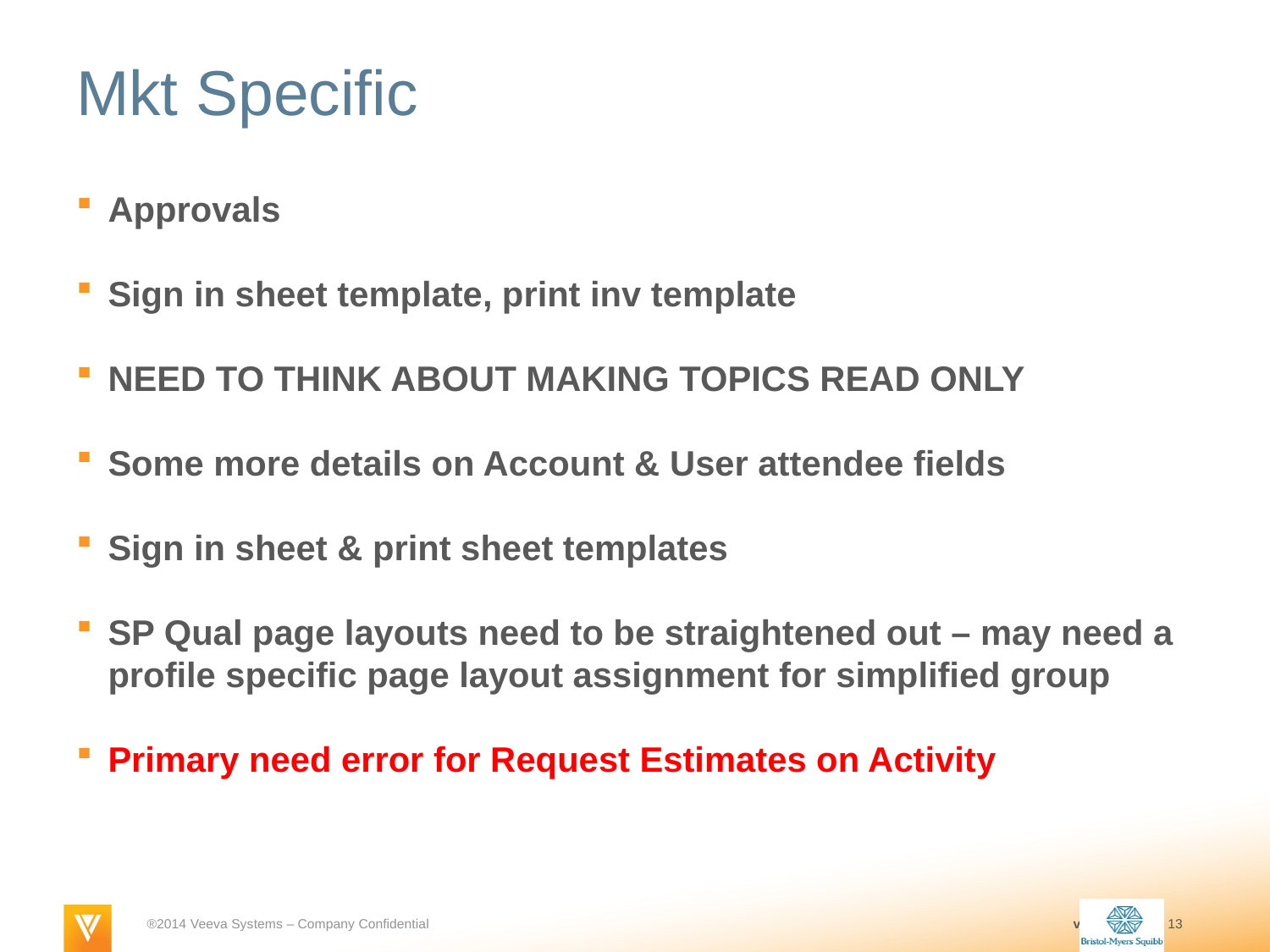

# Mkt Specific
Approvals
Sign in sheet template, print inv template
NEED TO THINK ABOUT MAKING TOPICS READ ONLY
Some more details on Account & User attendee fields
Sign in sheet & print sheet templates
SP Qual page layouts need to be straightened out – may need a profile specific page layout assignment for simplified group
Primary need error for Request Estimates on Activity